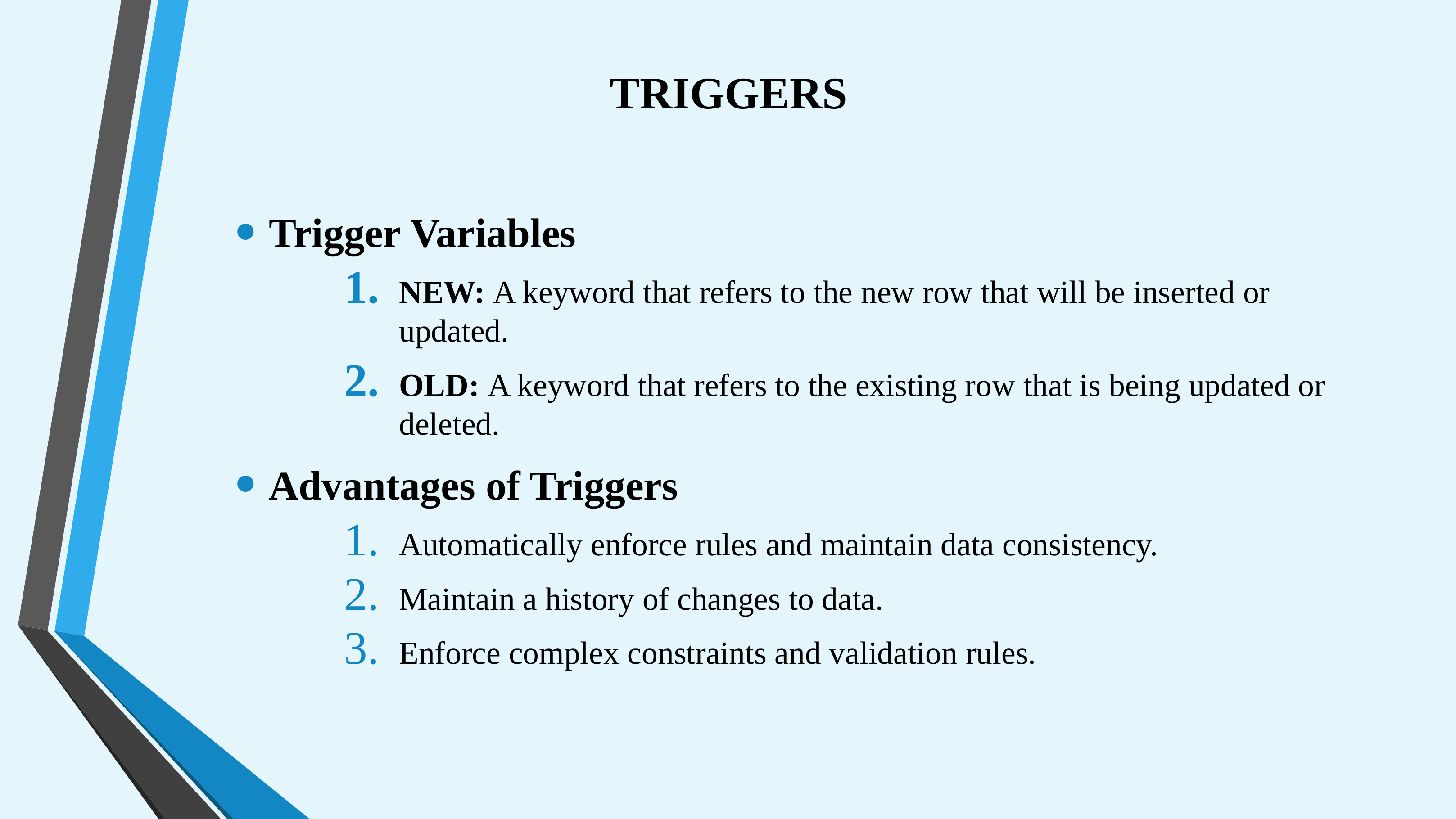

# TRIGGERS
Trigger Variables
NEW: A keyword that refers to the new row that will be inserted or updated.
OLD: A keyword that refers to the existing row that is being updated or deleted.
Advantages of Triggers
Automatically enforce rules and maintain data consistency.
Maintain a history of changes to data.
Enforce complex constraints and validation rules.